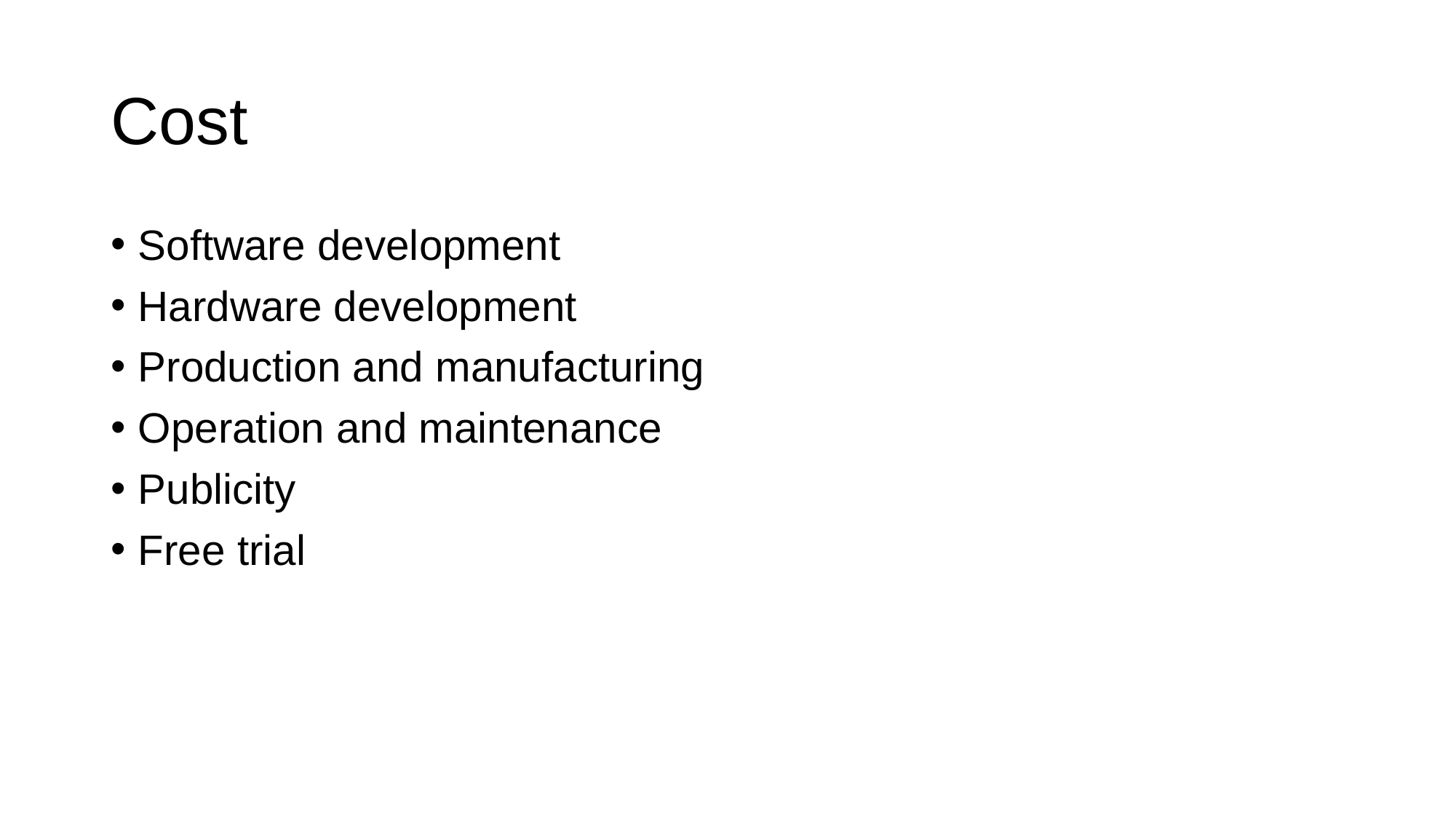

# Cost
Software development
Hardware development
Production and manufacturing
Operation and maintenance
Publicity
Free trial